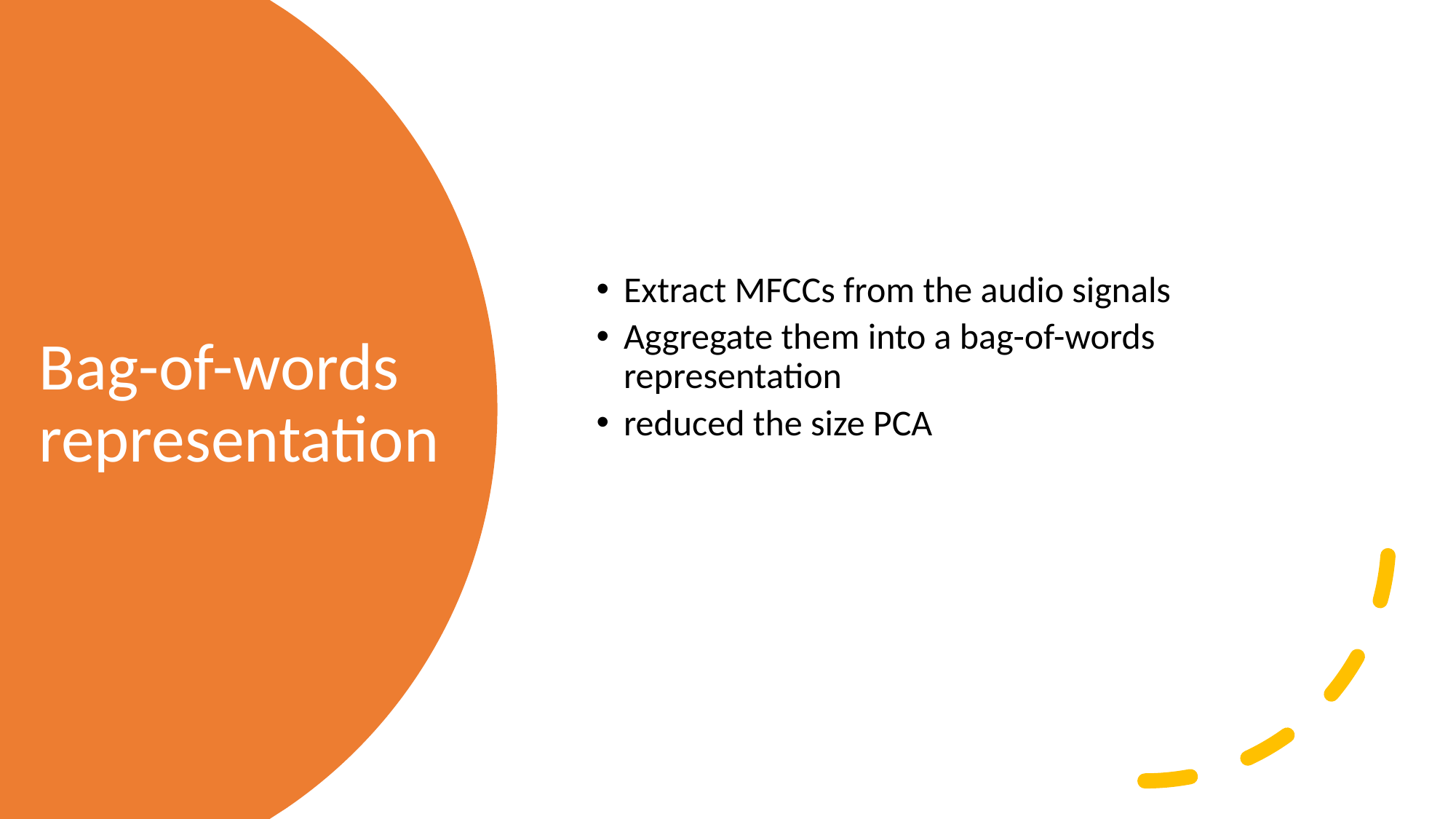

Extract MFCCs from the audio signals
Aggregate them into a bag-of-words representation
reduced the size PCA

# Bag-of-words representation